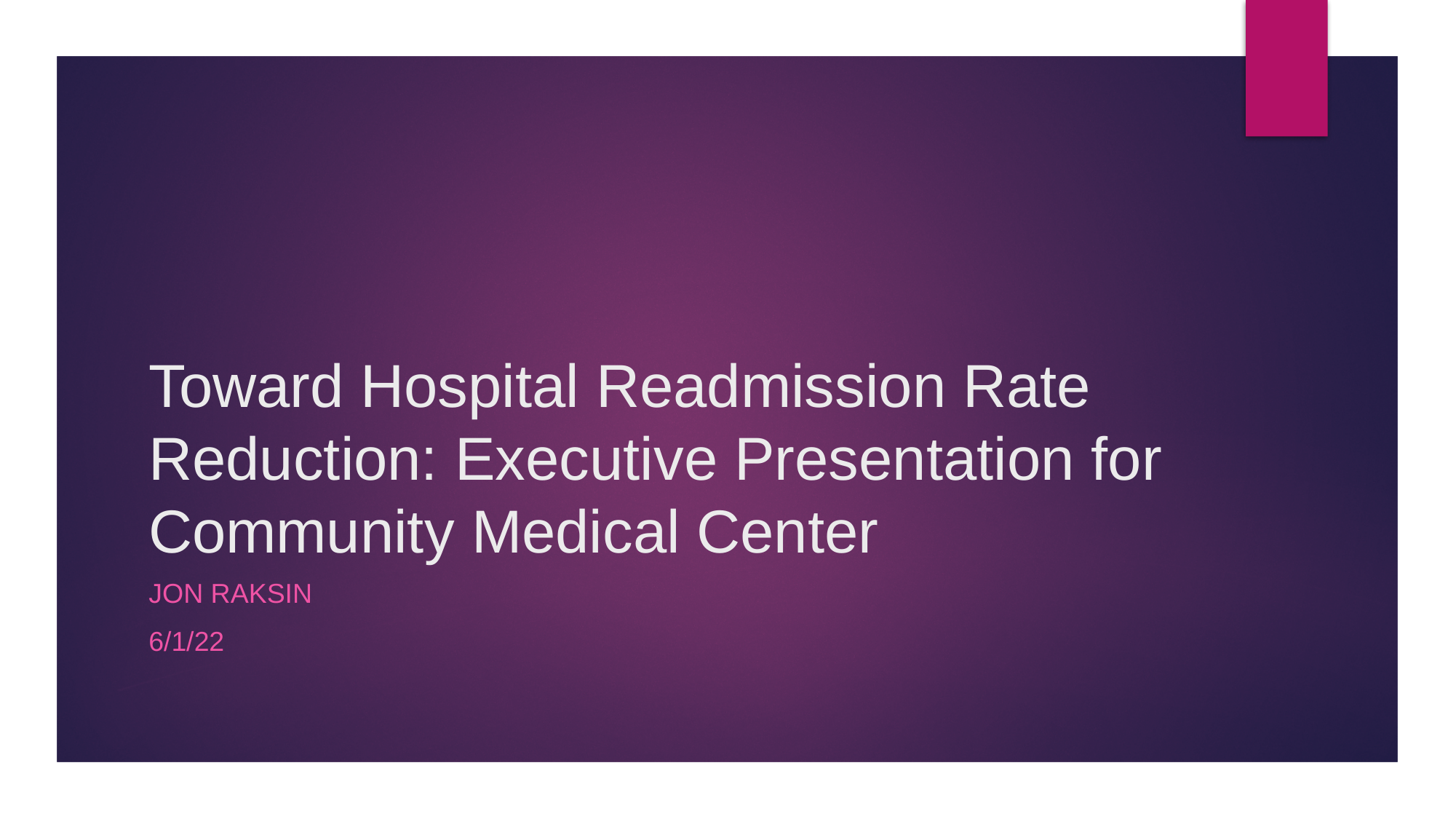

# Toward Hospital Readmission Rate Reduction: Executive Presentation for Community Medical Center
Jon Raksin
6/1/22